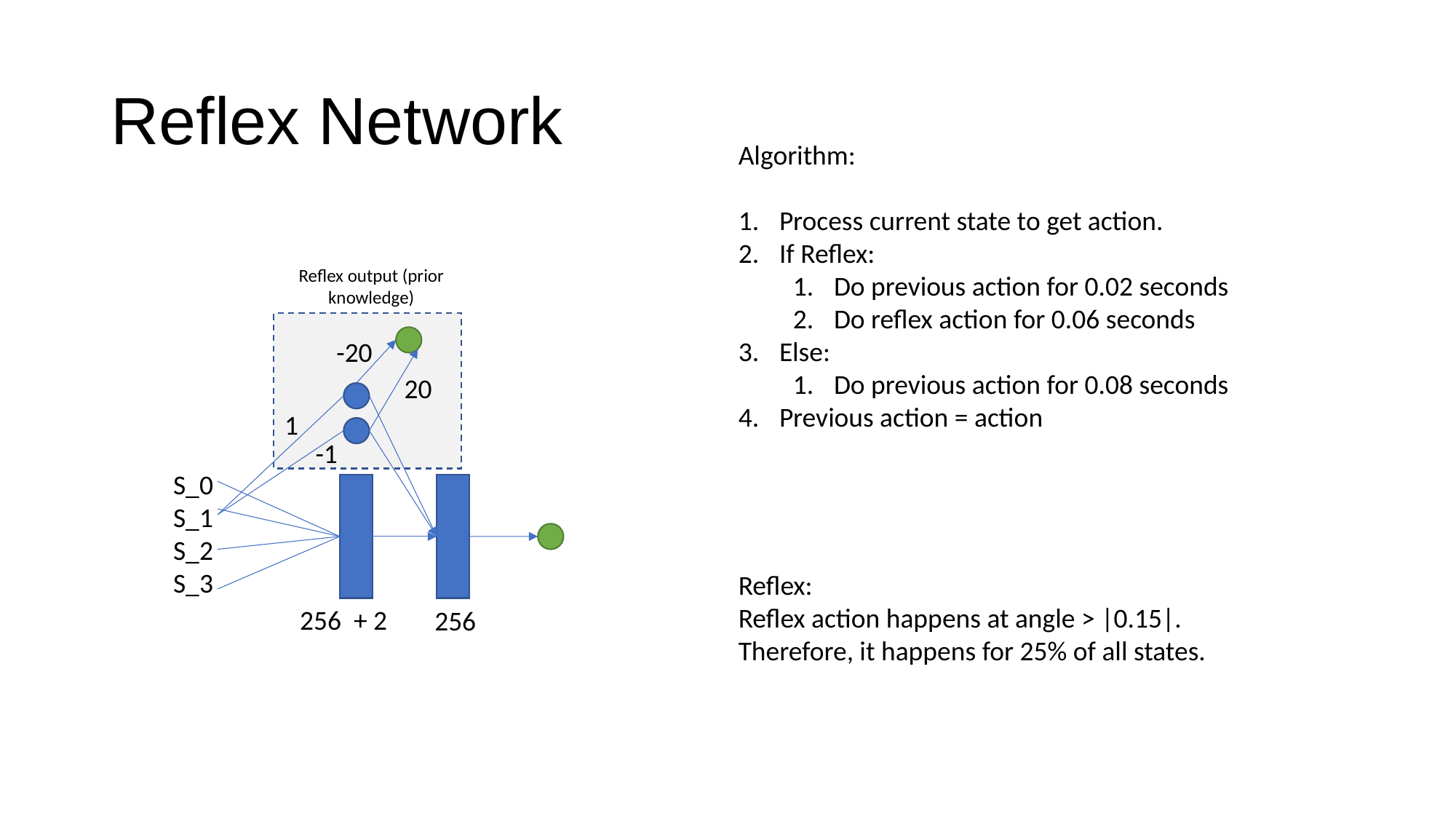

# Reflex Network
Algorithm:

Process current state to get action.
If Reflex:
Do previous action for 0.02 seconds
Do reflex action for 0.06 seconds
Else:
Do previous action for 0.08 seconds
Previous action = action
Reflex output (prior knowledge)

-20
20

1

-1
S_0
S_1
S_2
S_3

256  + 2
256
Reflex:
Reflex action happens at angle > |0.15|.
Therefore, it happens for 25% of all states.